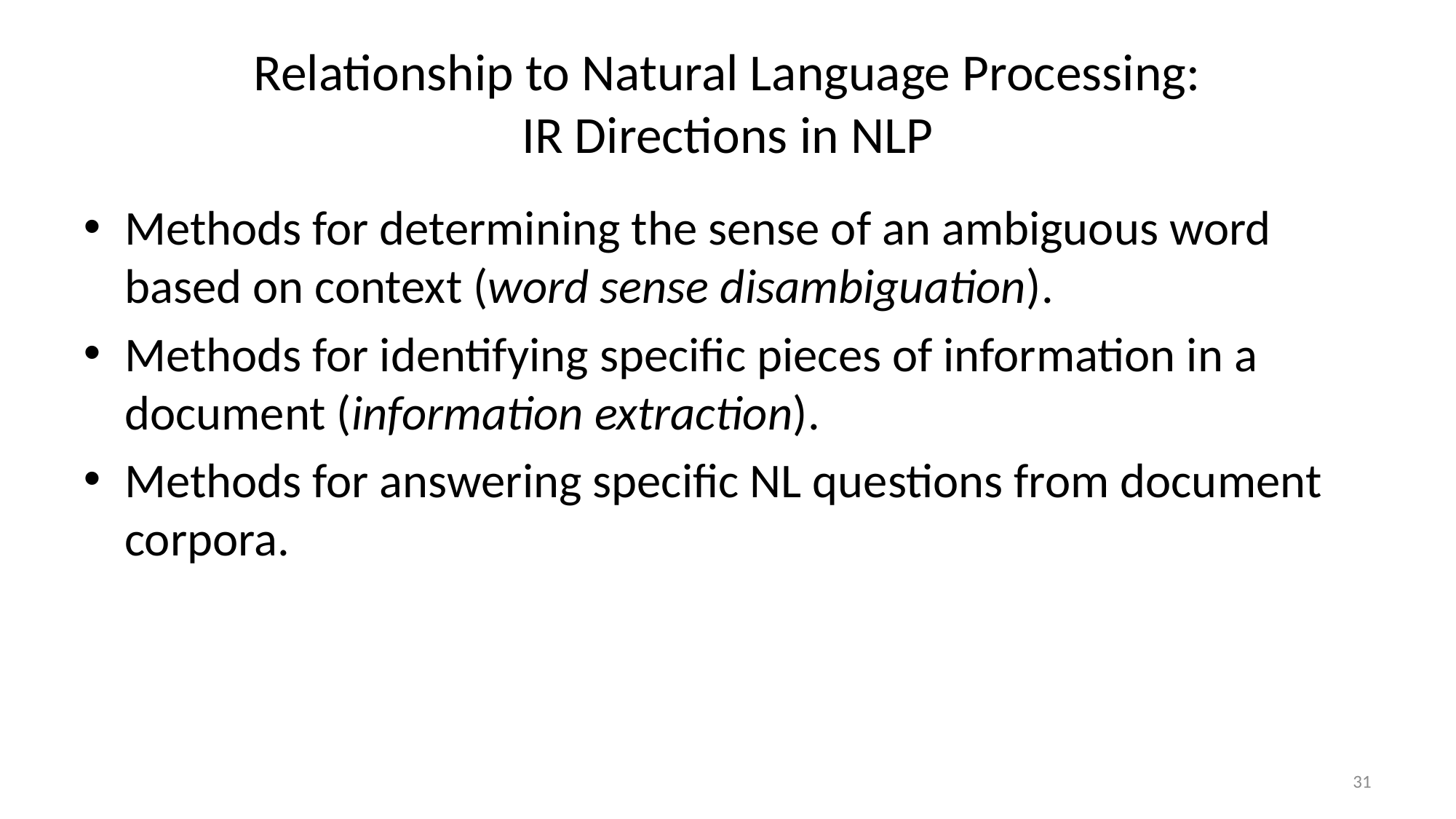

# Relationship to Natural Language Processing: IR Directions in NLP
Methods for determining the sense of an ambiguous word based on context (word sense disambiguation).
Methods for identifying specific pieces of information in a document (information extraction).
Methods for answering specific NL questions from document corpora.
31